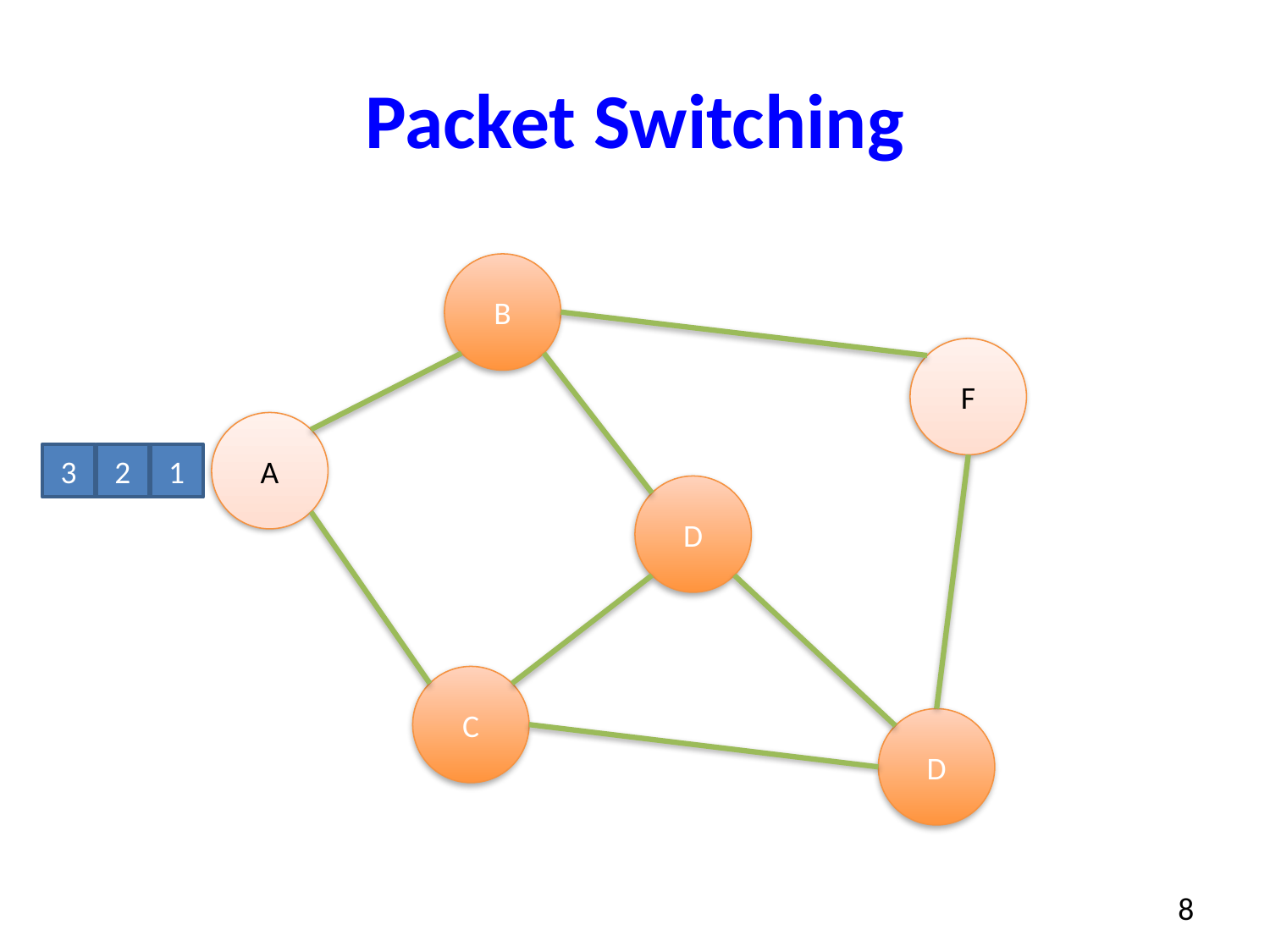

# Packet Switching
B
F
A
3
2
1
D
C
D
8